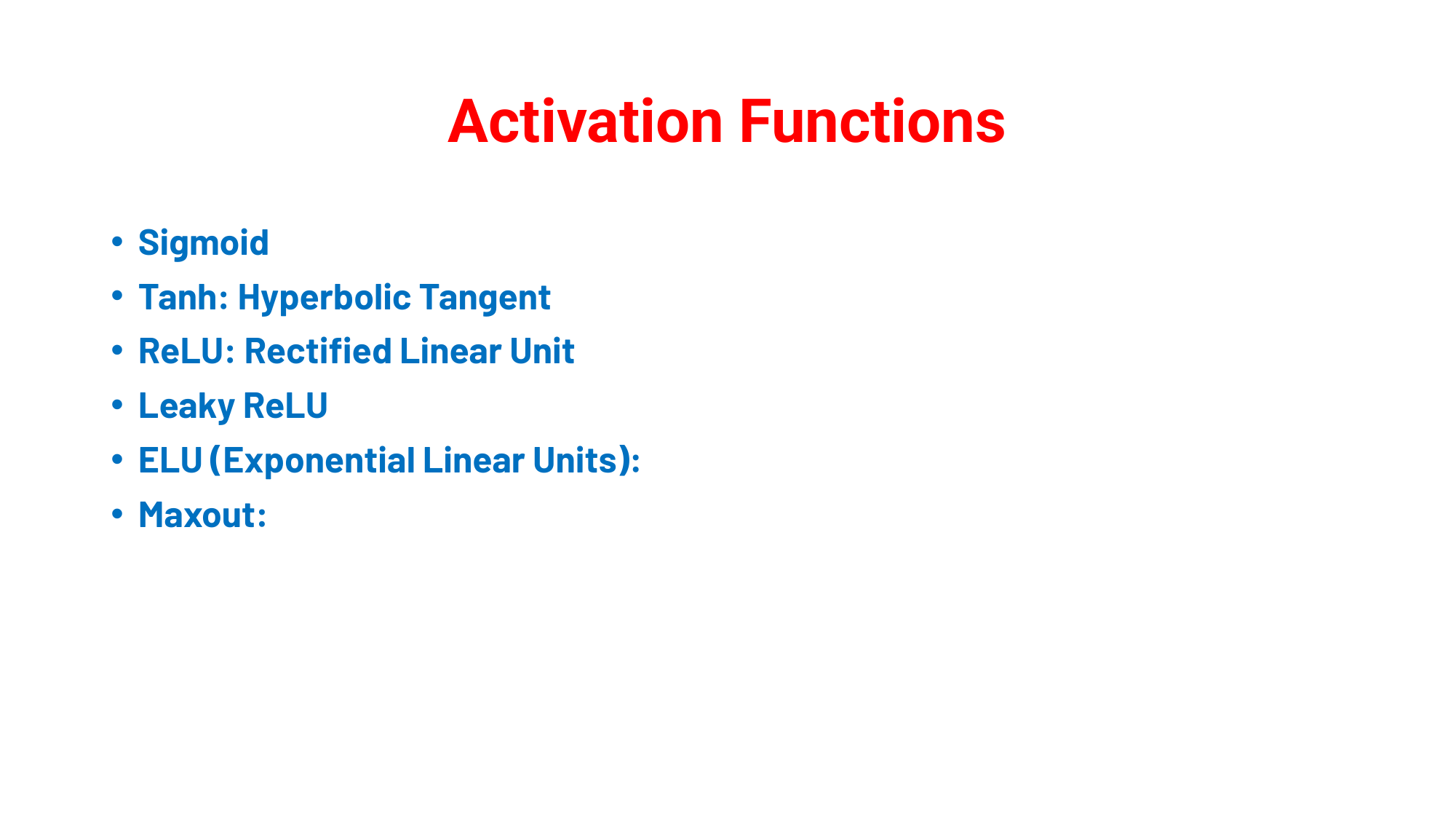

# Activation Functions
Sigmoid
Tanh: Hyperbolic Tangent
ReLU: Rectified Linear Unit
Leaky ReLU
ELU (Exponential Linear Units):
Maxout: